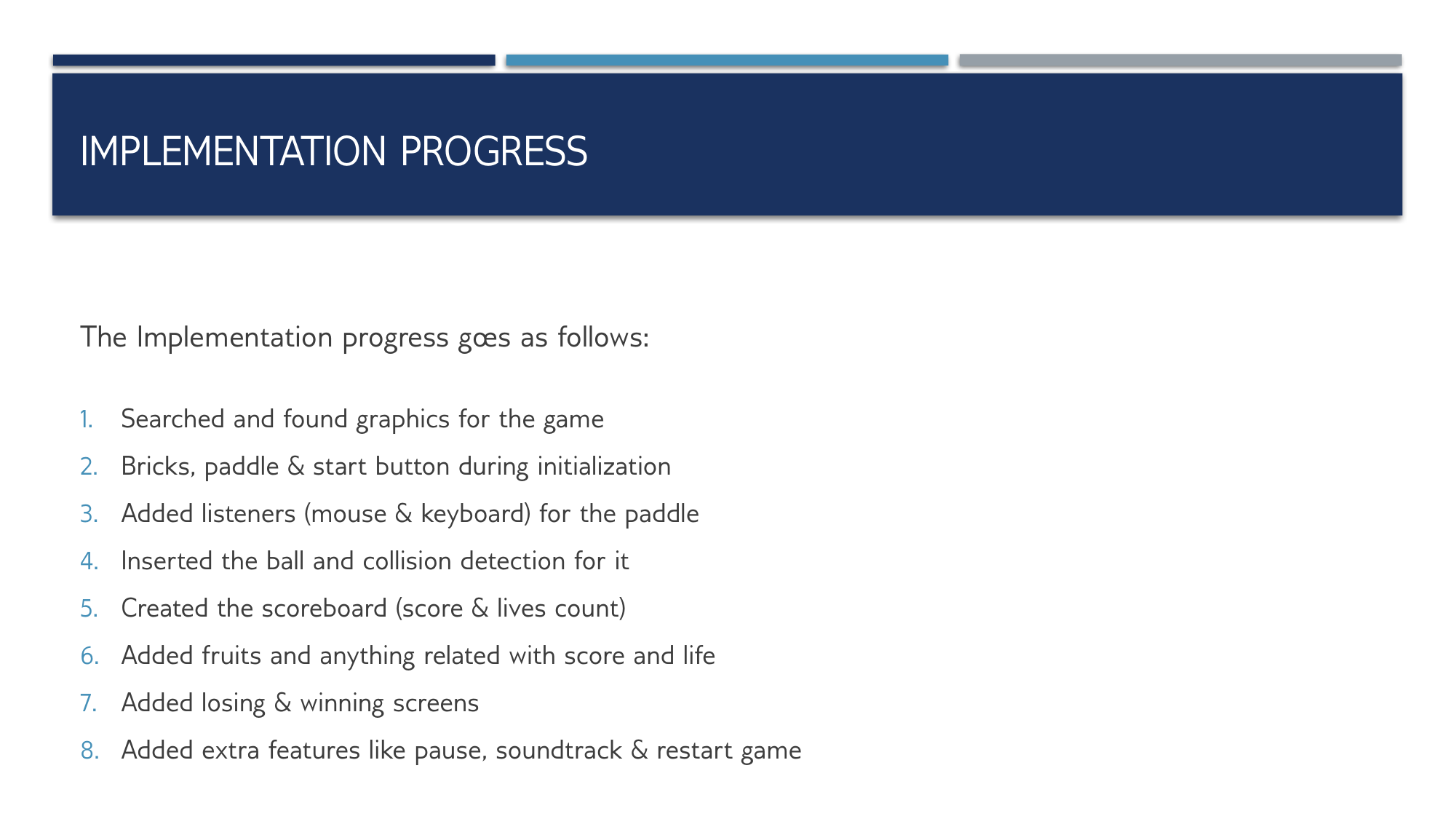

# Implementation progress
The Implementation progress goes as follows:
Searched and found graphics for the game
Bricks, paddle & start button during initialization
Added listeners (mouse & keyboard) for the paddle
Inserted the ball and collision detection for it
Created the scoreboard (score & lives count)
Added fruits and anything related with score and life
Added losing & winning screens
Added extra features like pause, soundtrack & restart game